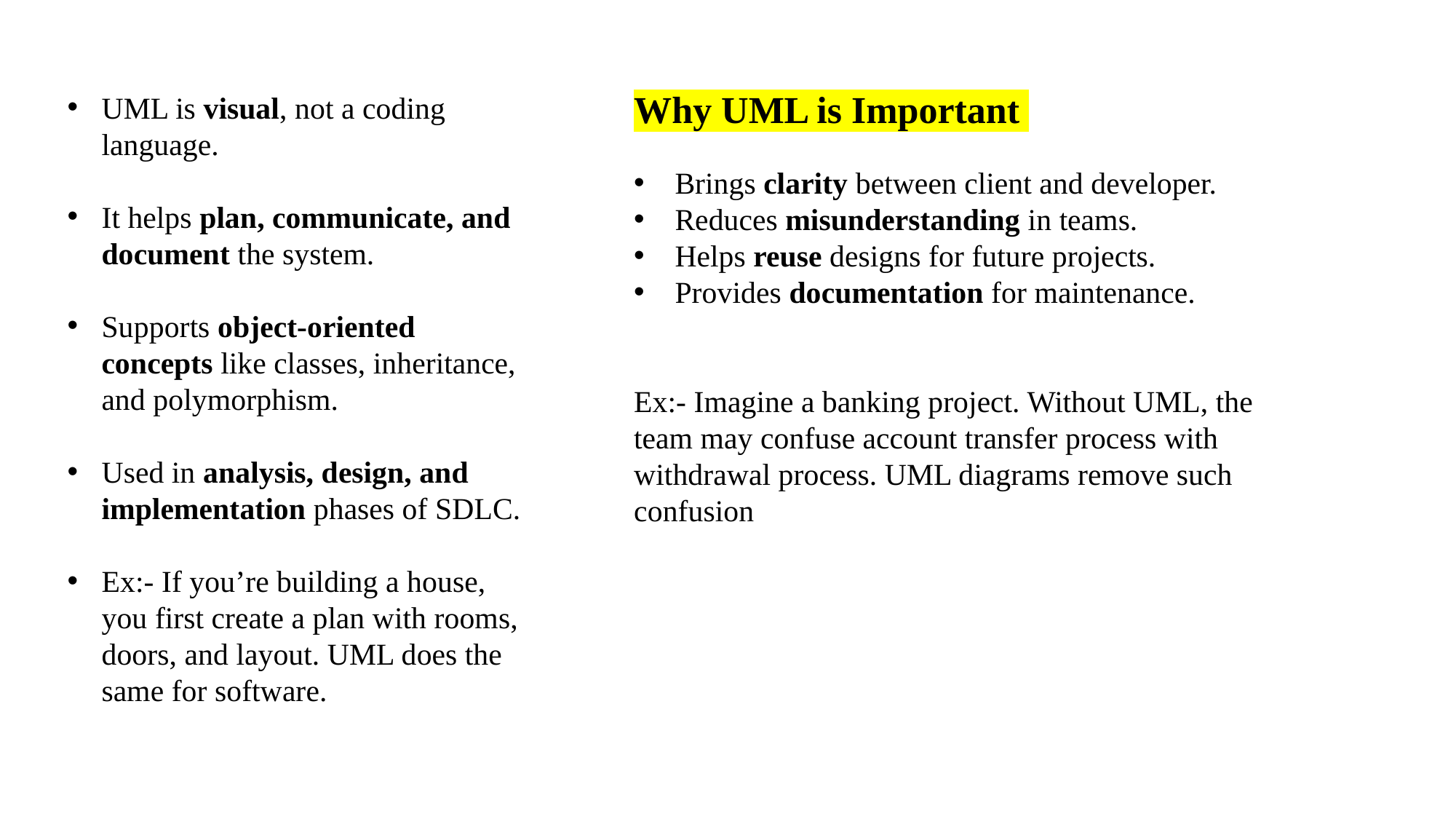

UML is visual, not a coding language.

It helps plan, communicate, and document the system.

Supports object-oriented concepts like classes, inheritance, and polymorphism.

Used in analysis, design, and implementation phases of SDLC.

Ex:- If you’re building a house, you first create a plan with rooms, doors, and layout. UML does the same for software.
Why UML is Important

Brings clarity between client and developer.
Reduces misunderstanding in teams.
Helps reuse designs for future projects.
Provides documentation for maintenance.

Ex:- Imagine a banking project. Without UML, the team may confuse account transfer process with withdrawal process. UML diagrams remove such confusion